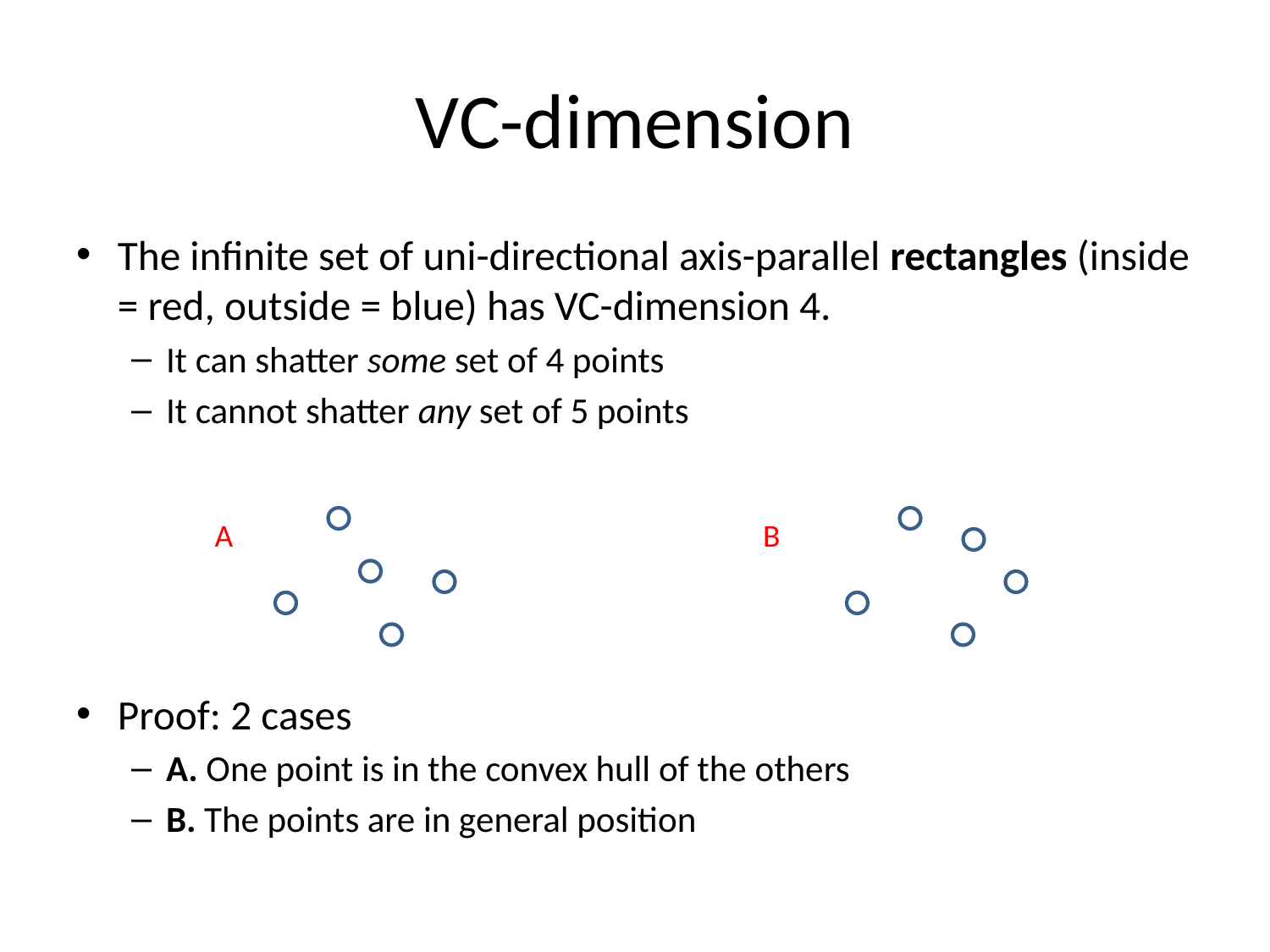

# VC-dimension
The infinite set of uni-directional axis-parallel rectangles (inside = red, outside = blue) has VC-dimension 4.
It can shatter some set of 4 points
It cannot shatter any set of 5 points

Proof: 2 cases
A. One point is in the convex hull of the others
B. The points are in general position

A
B